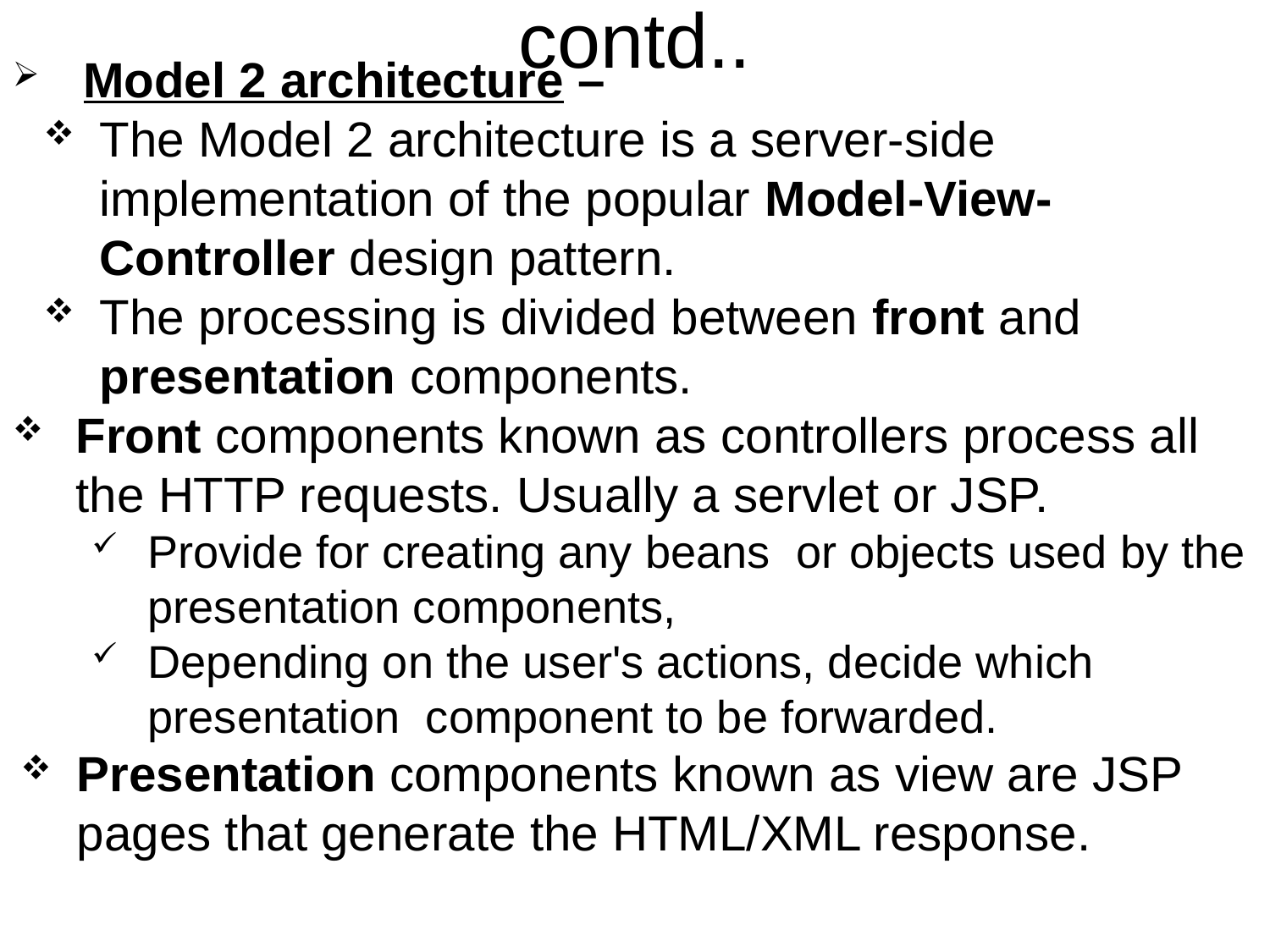

contd..
Model 2 architecture –
The Model 2 architecture is a server-side implementation of the popular Model-View-Controller design pattern.
The processing is divided between front and presentation components.
Front components known as controllers process all the HTTP requests. Usually a servlet or JSP.
Provide for creating any beans  or objects used by the presentation components,
Depending on the user's actions, decide which presentation  component to be forwarded.
Presentation components known as view are JSP pages that generate the HTML/XML response.